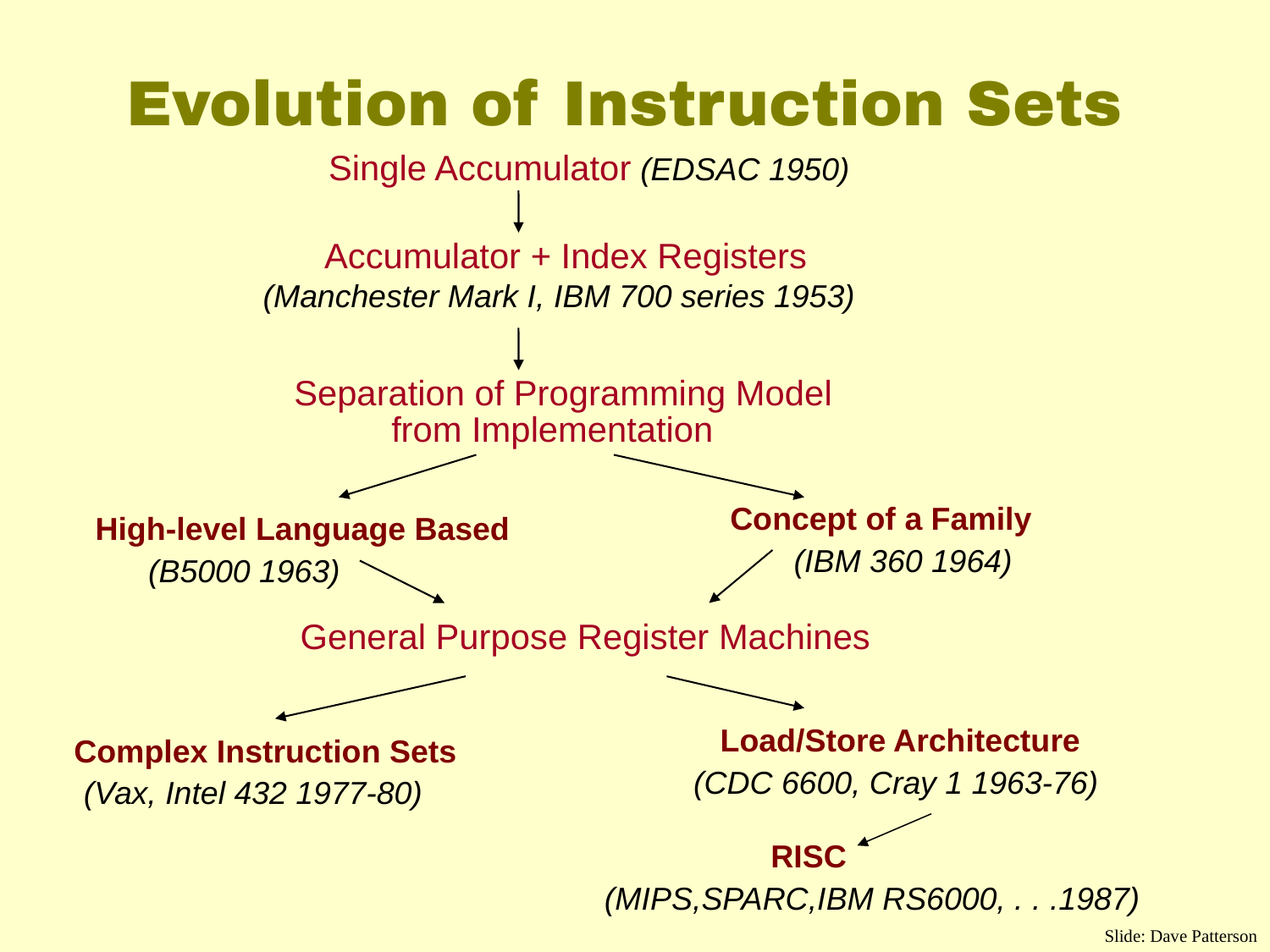

# Evolution of Instruction Sets
Single Accumulator (EDSAC 1950)

Accumulator + Index Registers
(Manchester Mark I, IBM 700 series 1953)

Separation of Programming Model
          from Implementation

Concept of a Family
High-level Language Based
(IBM 360 1964)

(B5000 1963)

General Purpose Register Machines

Load/Store Architecture
Complex Instruction Sets
(CDC 6600, Cray 1 1963-76)
(Vax, Intel 432 1977-80)

RISC
(MIPS,SPARC,IBM RS6000, . . .1987)
Slide: Dave Patterson